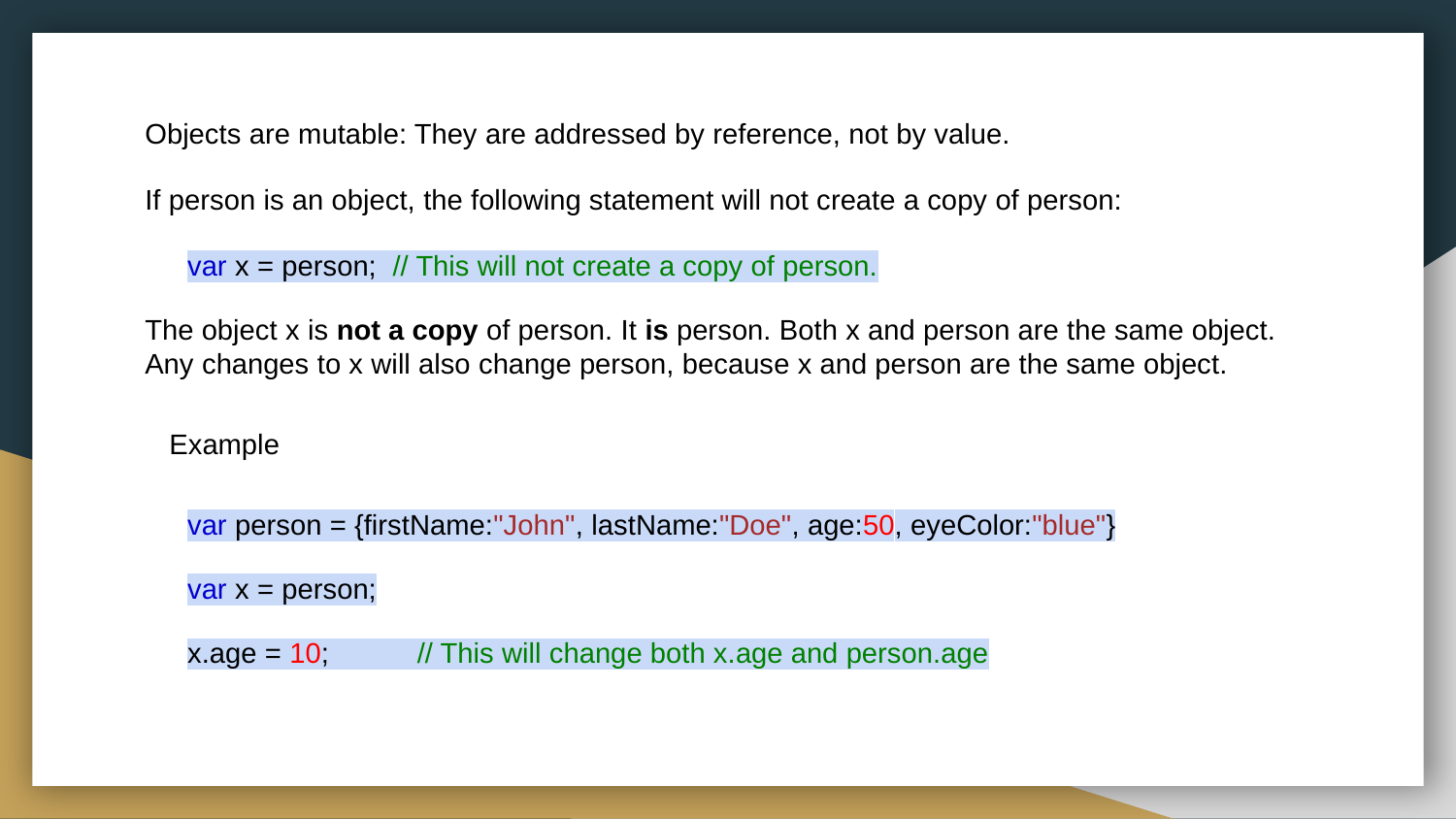

Objects are mutable: They are addressed by reference, not by value.
If person is an object, the following statement will not create a copy of person:
var x = person;  // This will not create a copy of person.
The object x is not a copy of person. It is person. Both x and person are the same object.
Any changes to x will also change person, because x and person are the same object.
Example
var person = {firstName:"John", lastName:"Doe", age:50, eyeColor:"blue"}
var x = person;
x.age = 10;           // This will change both x.age and person.age